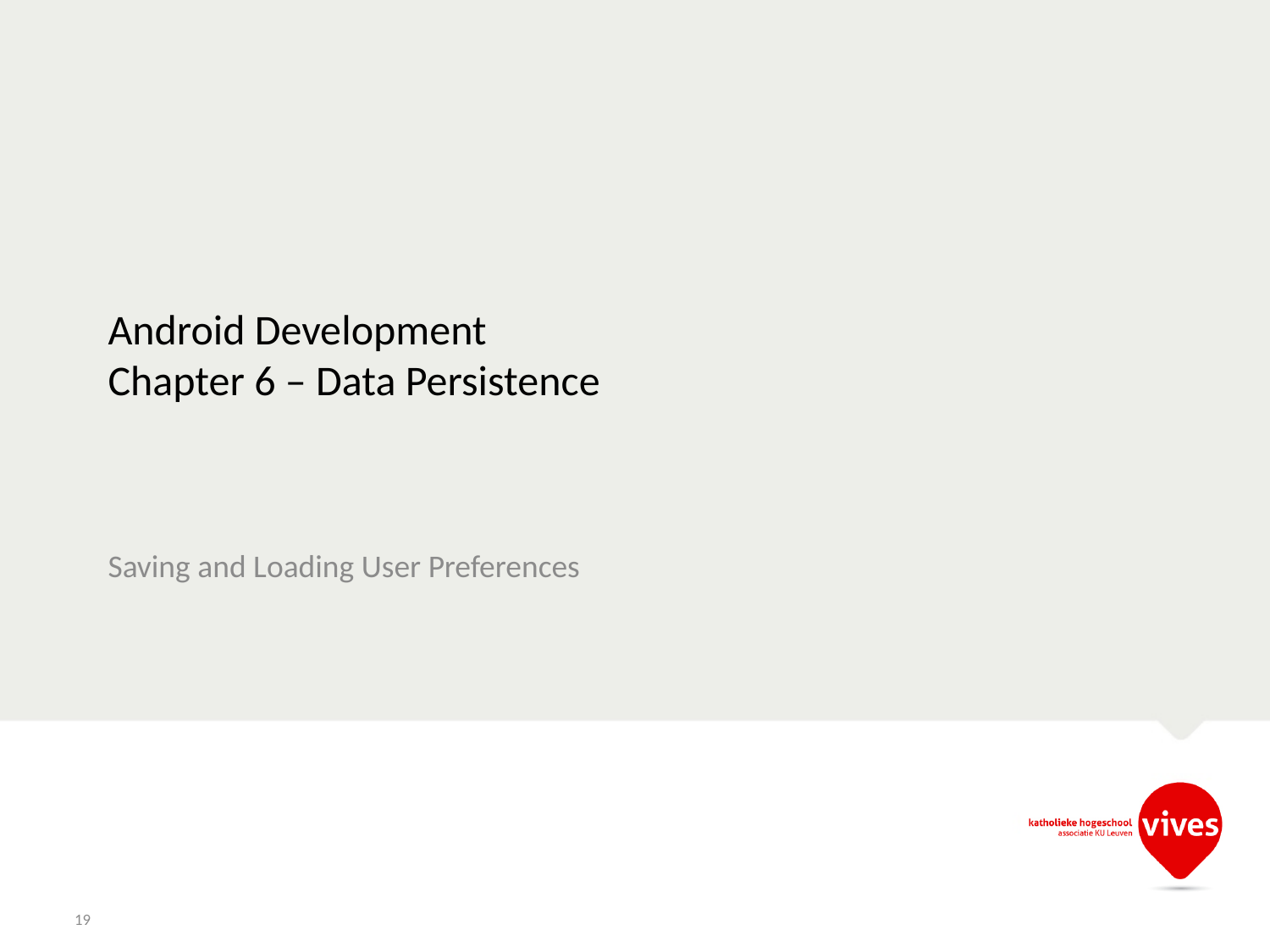

# Android Development Chapter 6 – Data Persistence
Saving and Loading User Preferences
19